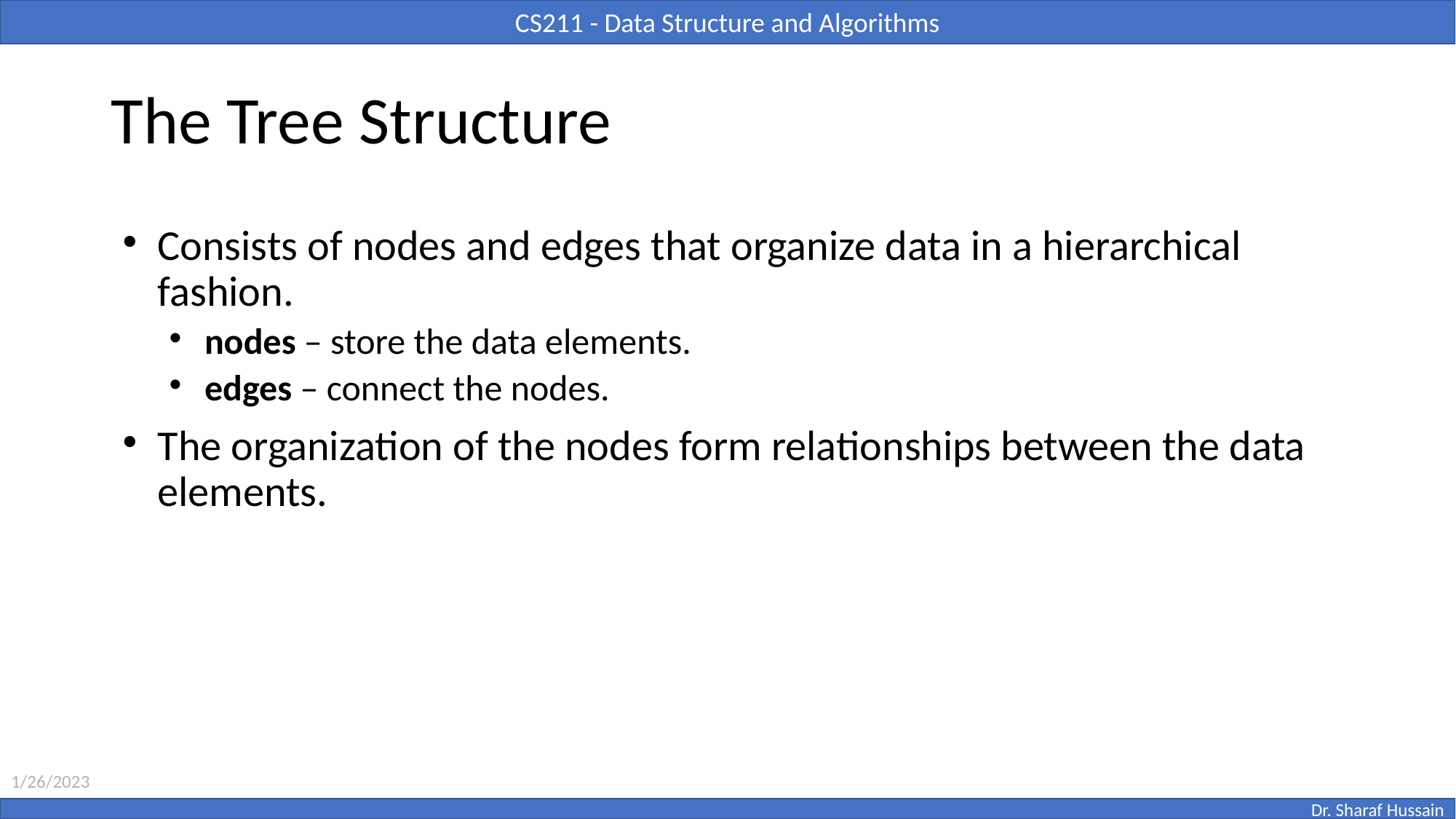

# The Tree Structure
Consists of nodes and edges that organize data in a hierarchical fashion.
nodes – store the data elements.
edges – connect the nodes.
The organization of the nodes form relationships between the data elements.
1/26/2023